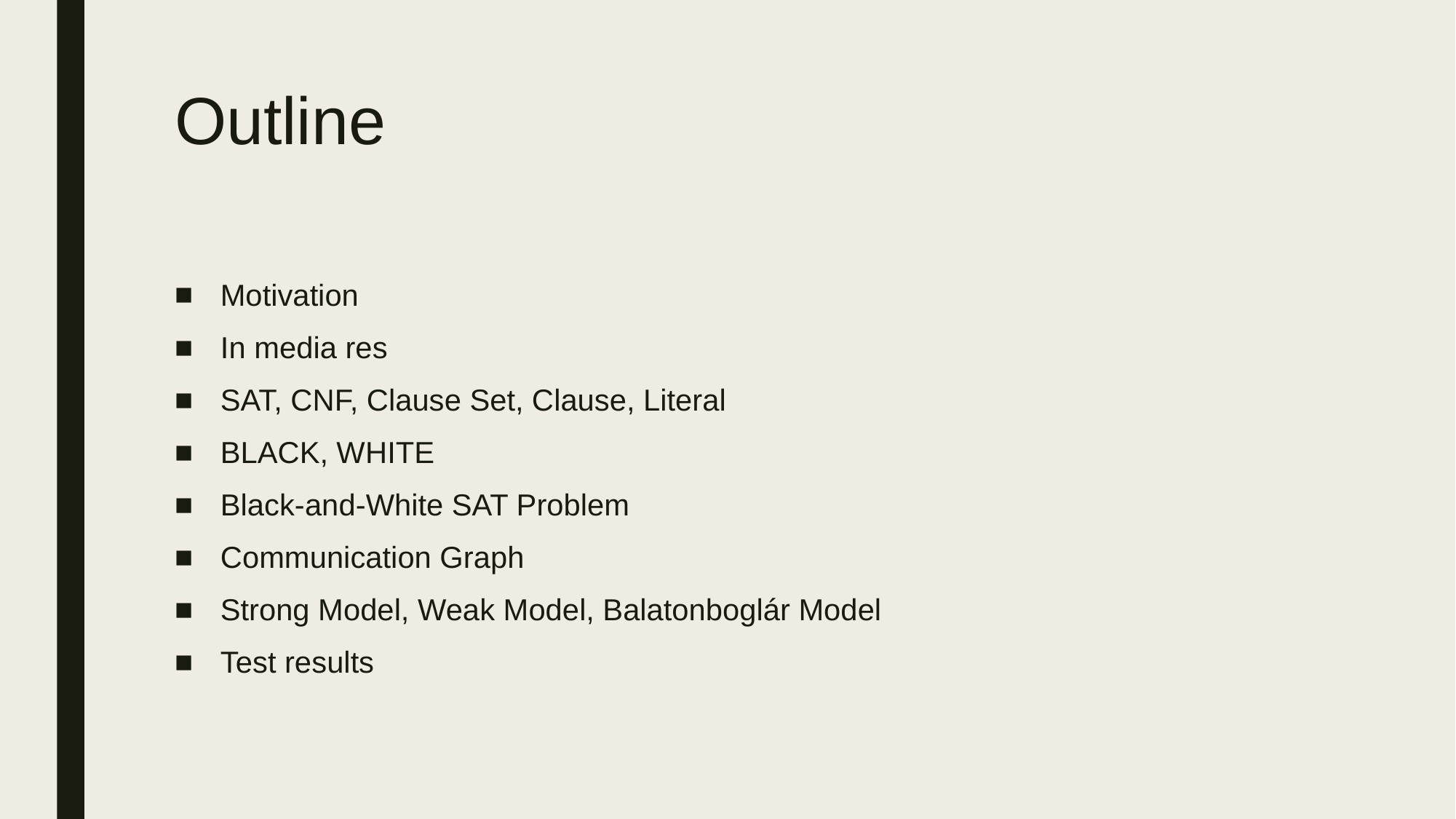

# Outline
Motivation
In media res
SAT, CNF, Clause Set, Clause, Literal
BLACK, WHITE
Black-and-White SAT Problem
Communication Graph
Strong Model, Weak Model, Balatonboglár Model
Test results